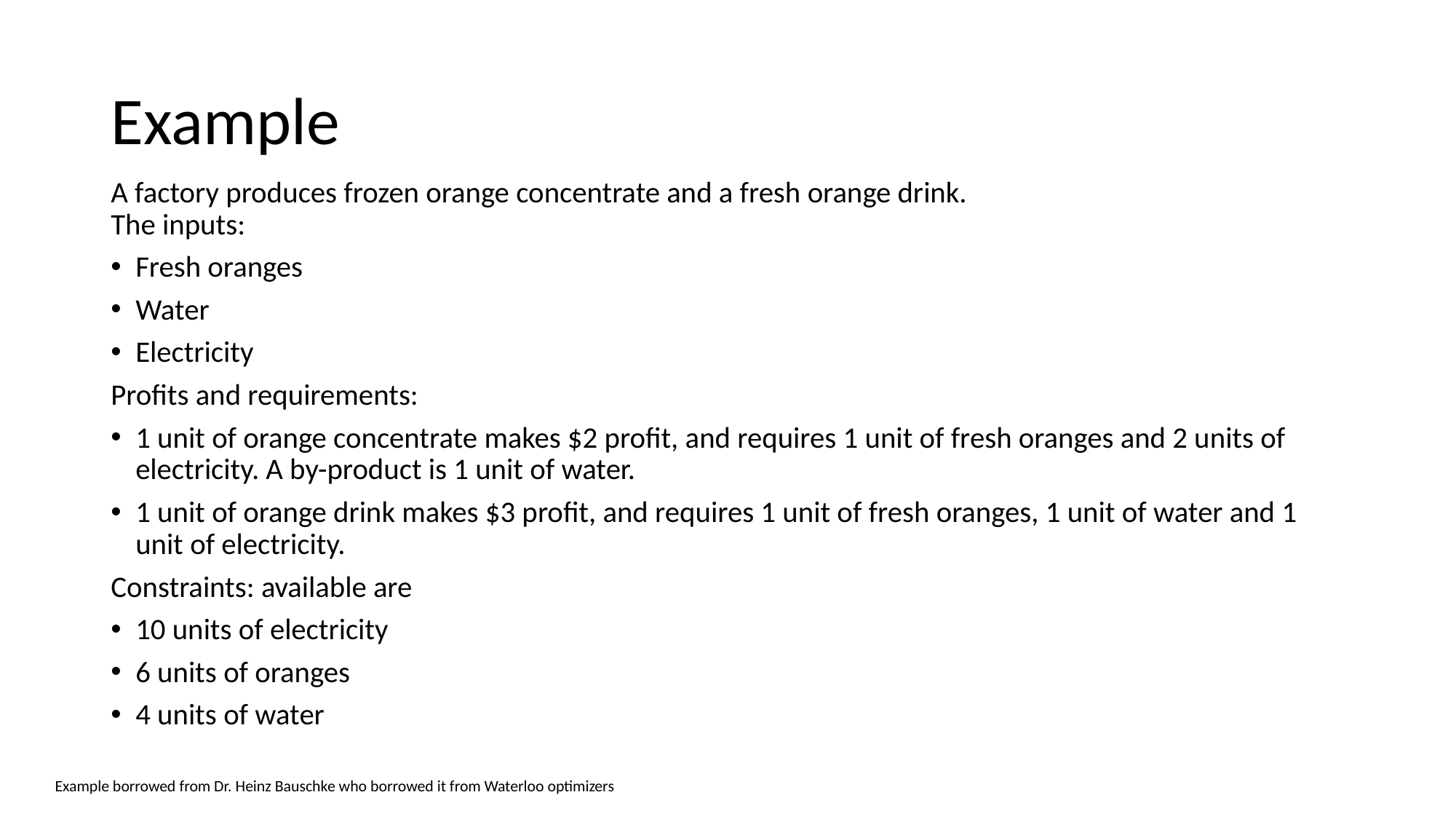

# Example
A factory produces frozen orange concentrate and a fresh orange drink.
The inputs:
Fresh oranges
Water
Electricity
Profits and requirements:
1 unit of orange concentrate makes $2 profit, and requires 1 unit of fresh oranges and 2 units of electricity. A by-product is 1 unit of water.
1 unit of orange drink makes $3 profit, and requires 1 unit of fresh oranges, 1 unit of water and 1 unit of electricity.
Constraints: available are
10 units of electricity
6 units of oranges
4 units of water
Example borrowed from Dr. Heinz Bauschke who borrowed it from Waterloo optimizers